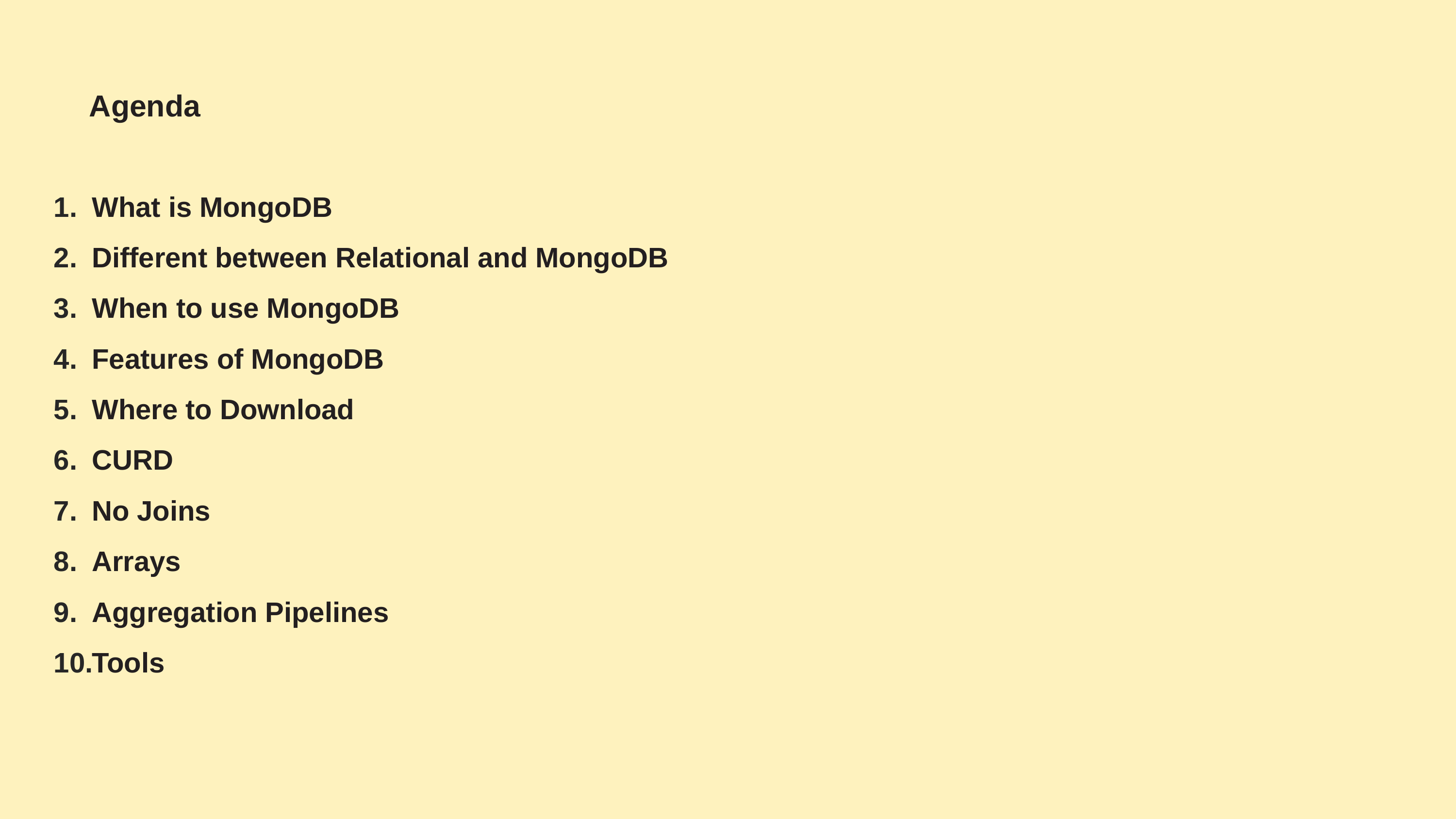

# Agenda
What is MongoDB
Different between Relational and MongoDB
When to use MongoDB
Features of MongoDB
Where to Download
CURD
No Joins
Arrays
Aggregation Pipelines
Tools